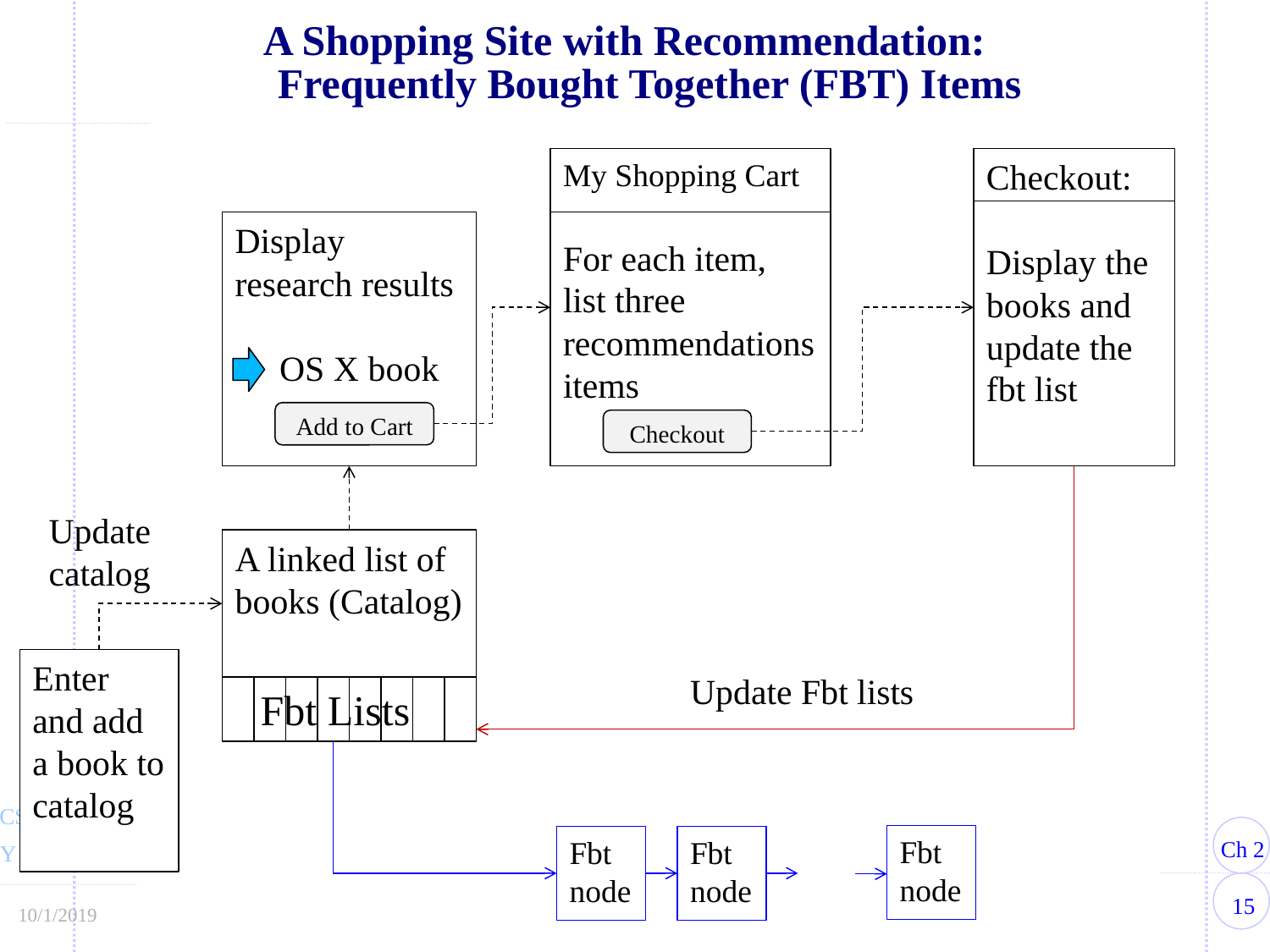

# A Shopping Site with Recommendation: Frequently Bought Together (FBT) Items
My Shopping Cart

For each item, list three recommendations items
Checkout:

Display the books and update the fbt list
Display research results

     OS X book

Add to Cart
Checkout
Update catalog
A linked list of books (Catalog)
Enter and add a book to catalog
Update Fbt lists

Fbt Lists

Fbt node
Fbt node
Fbt node